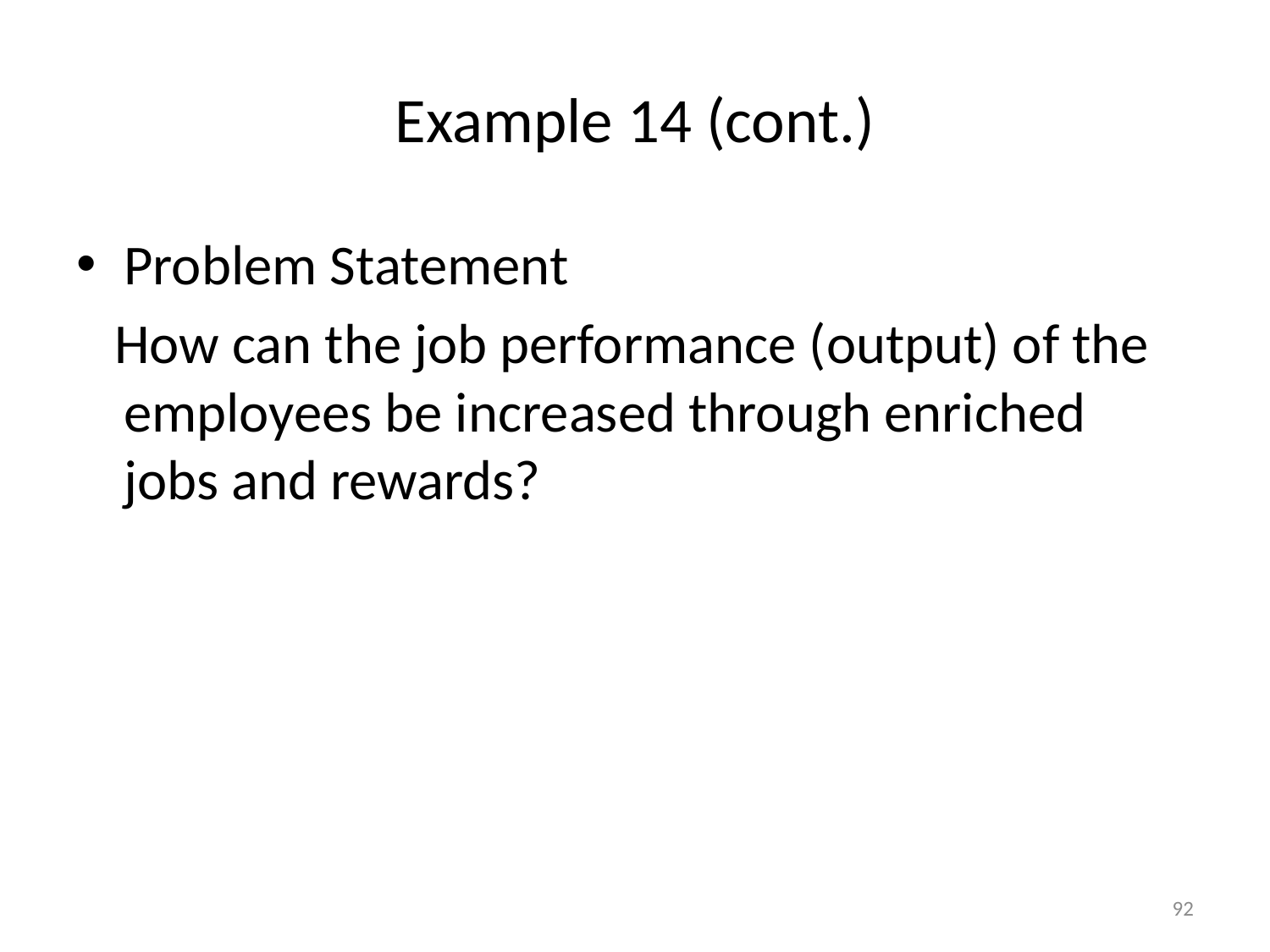

# Example 14 (cont.)
Problem Statement
   How can the job performance (output) of the employees be increased through enriched jobs and rewards?
92